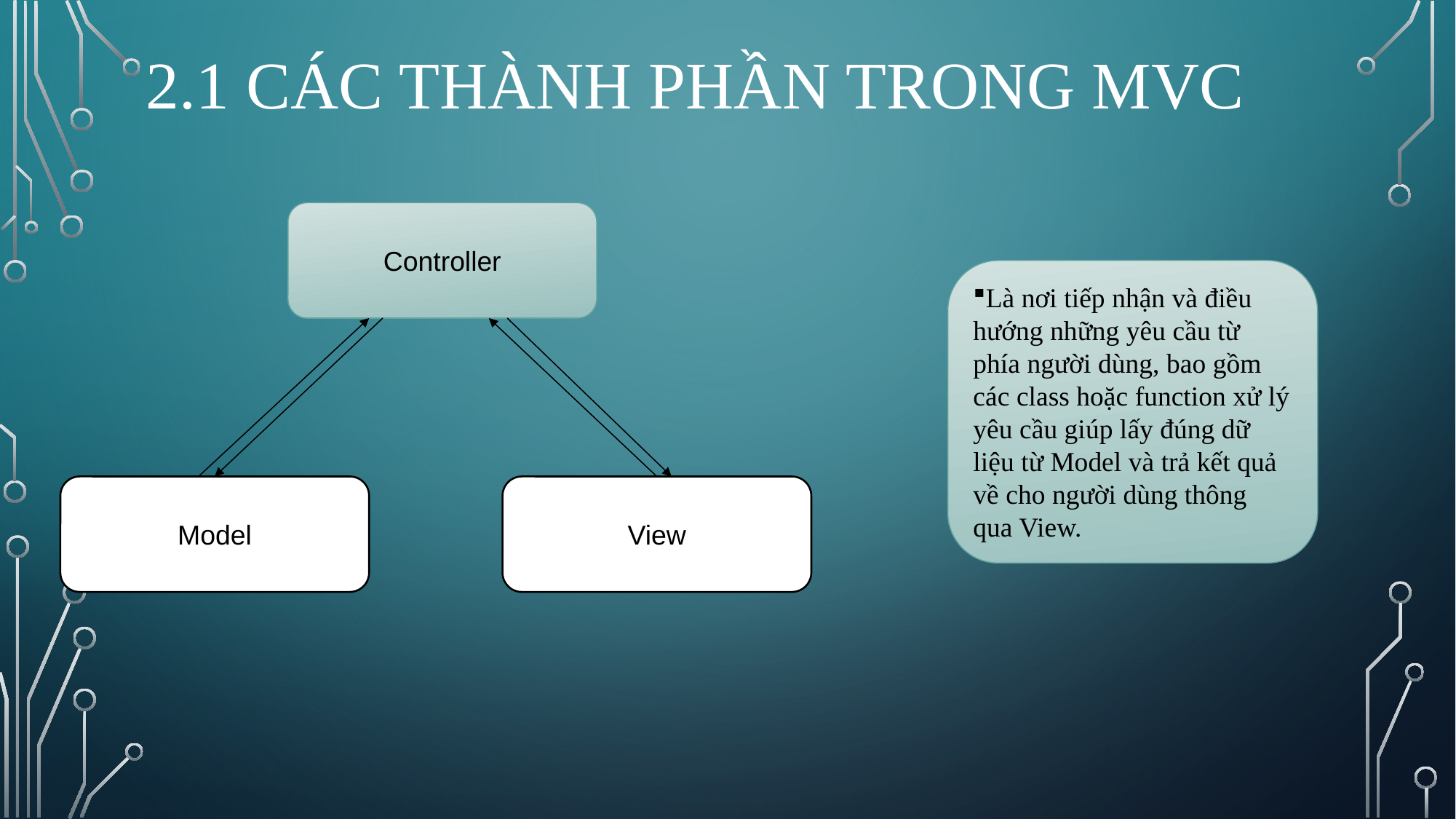

# 2.1 Các thành phần trong MVC
Controller
Là nơi tiếp nhận và điều hướng những yêu cầu từ phía người dùng, bao gồm các class hoặc function xử lý yêu cầu giúp lấy đúng dữ liệu từ Model và trả kết quả về cho người dùng thông qua View.
Model
View